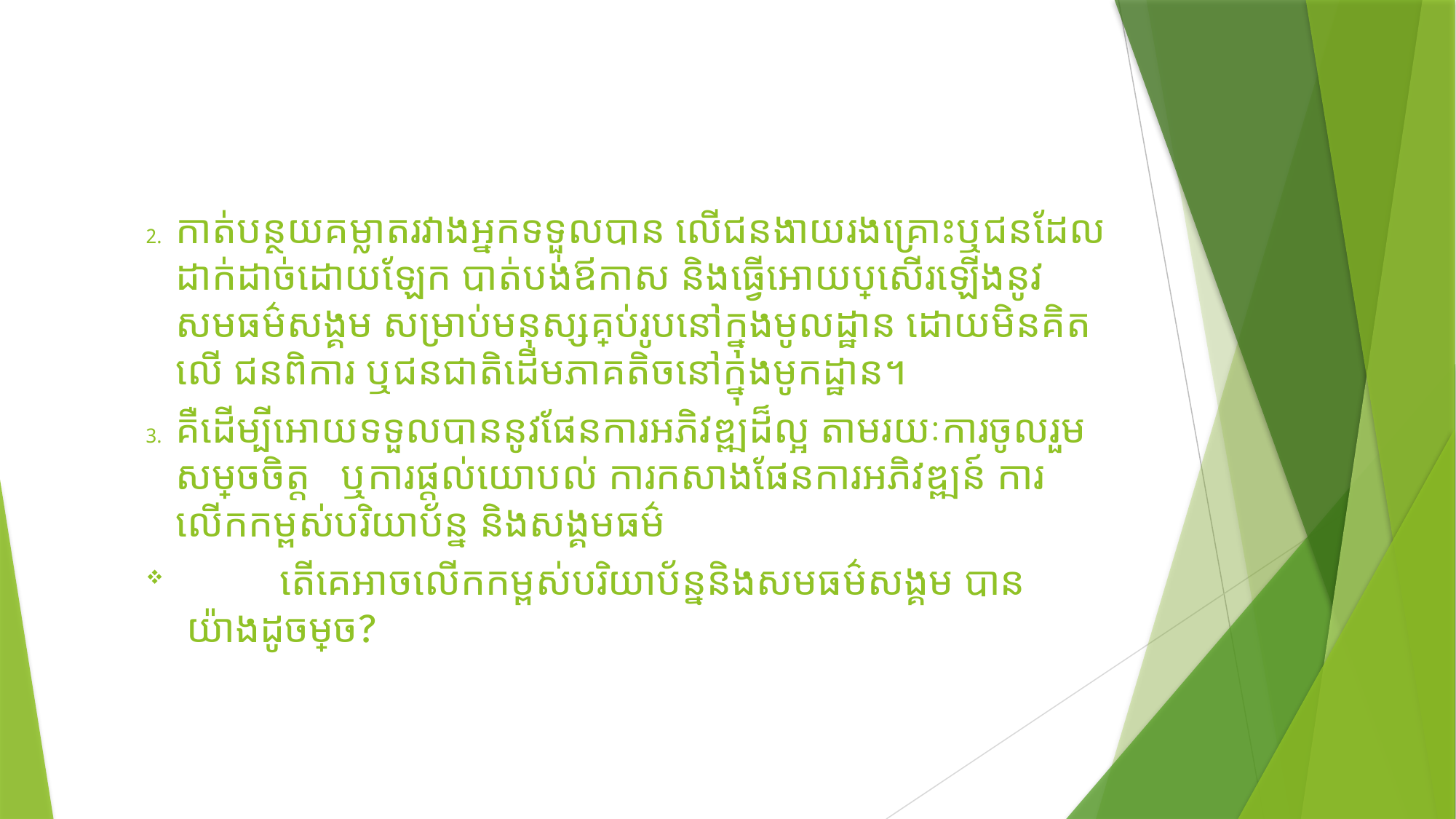

កាត់បន្ថយគម្លាតរវាងអ្នកទទួលបាន លើជនងាយរងគ្រោះឬជនដែលដាក់ដាច់ដោយឡែក បាត់បង់ឪកាស និងធ្វើអោយប្រសើរឡើងនូវសមធម៌សង្គម សម្រាប់មនុស្សគ្រប់រូបនៅក្នុងមូលដ្ឋាន ដោយមិនគិតលើ ជនពិការ ឬជនជាតិដើមភាគតិចនៅក្នុងមូកដ្ឋាន។
គឺដើម្បីអោយទទួលបាននូវផែនការអភិវឌ្ឍដ៏ល្អ តាមរយៈការចូលរួមសម្រេចចិត្ត  ​ ឬការផ្ដល់យោបល់ ការកសាងផែនការអភិវឌ្ឍន៍ ការលើកកម្ពស់បរិយាប័ន្ន និងសង្គមធម៌
	តើគេអាចលើកកម្ពស់បរិយាប័ន្ននិងសមធម៌សង្គម បានយ៉ាងដូចម្ដេច?